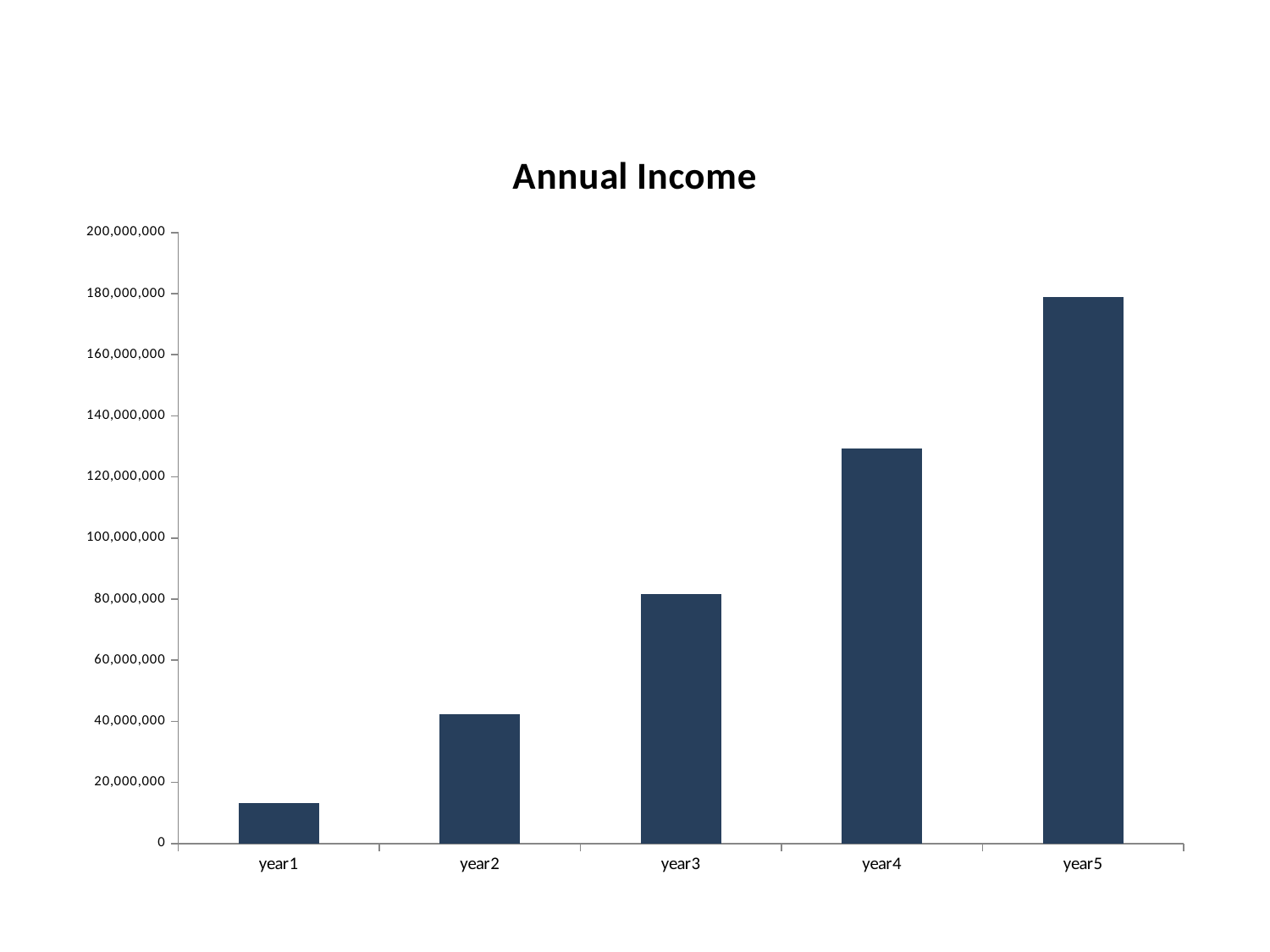

### Chart: Annual Income

| Category | income |
|---|---|
| year1 | 13365906.399999999 |
| year2 | 42224046.4 |
| year3 | 81556013.39999989 |
| year4 | 129402865.40000023 |
| year5 | 178784886.80000022 |